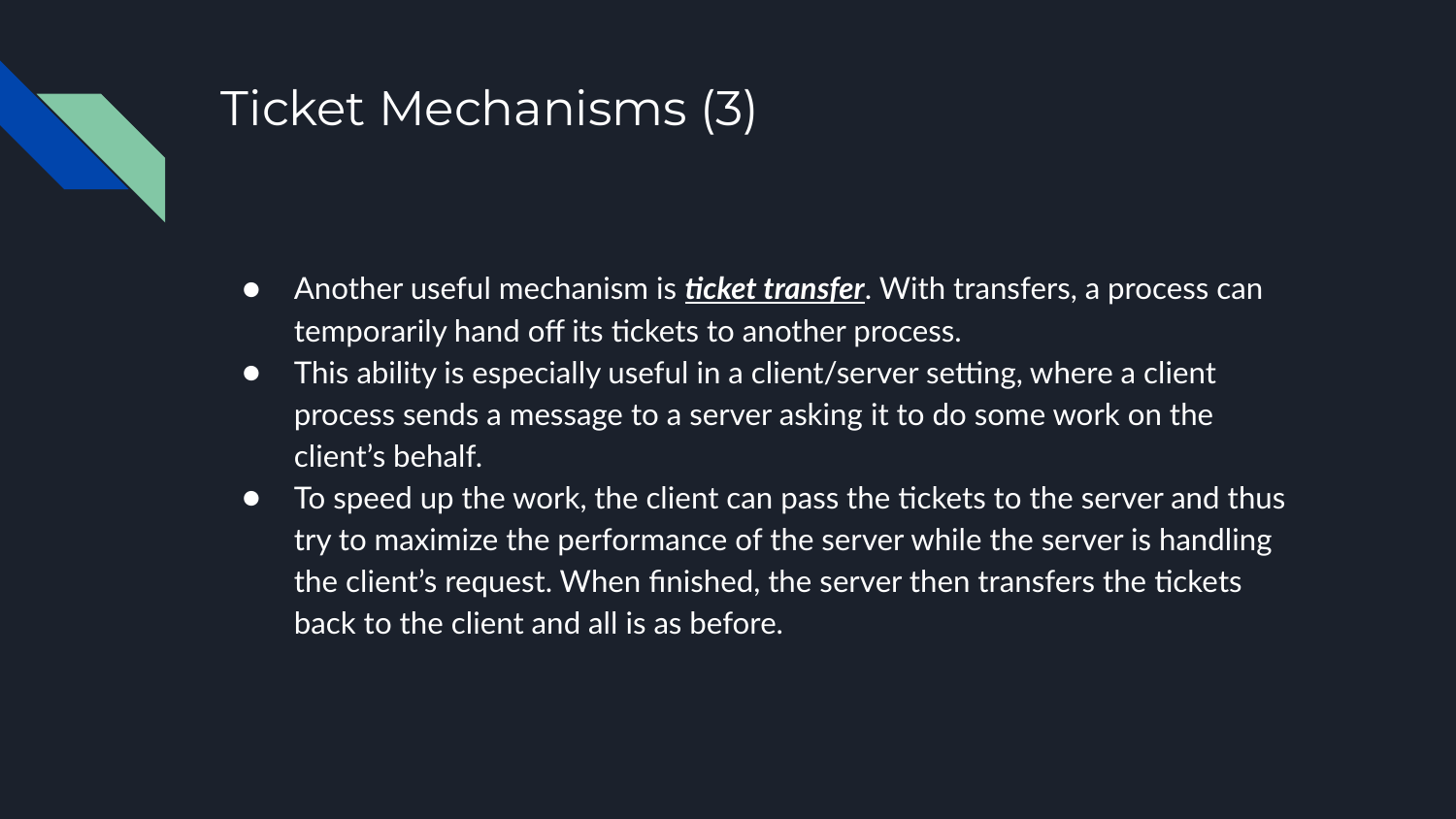

# Ticket Mechanisms (3)
Another useful mechanism is ticket transfer. With transfers, a process can temporarily hand off its tickets to another process.
This ability is especially useful in a client/server setting, where a client process sends a message to a server asking it to do some work on the client’s behalf.
To speed up the work, the client can pass the tickets to the server and thus try to maximize the performance of the server while the server is handling the client’s request. When finished, the server then transfers the tickets back to the client and all is as before.